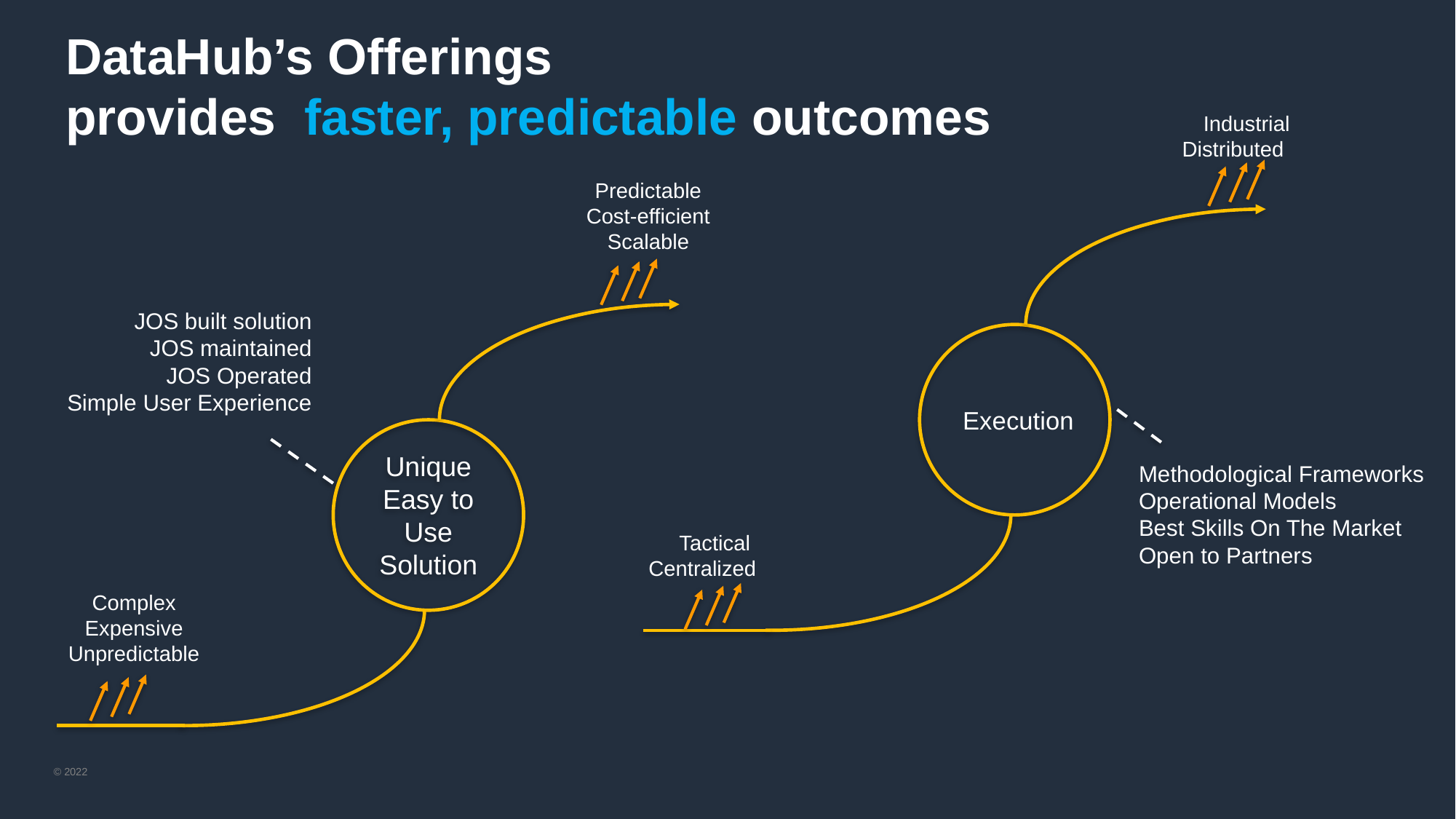

# DataHub’s Offerings provides  faster, predictable outcomes
Industrial
Distributed
Predictable
Cost-efficient
Scalable

JOS built solution
JOS maintained
JOS Operated
Simple User Experience

Unique
Easy to Use Solution
Execution
Methodological Frameworks
Operational Models
Best Skills On The Market
Open to Partners

Tactical
Centralized
Complex
Expensive
Unpredictable